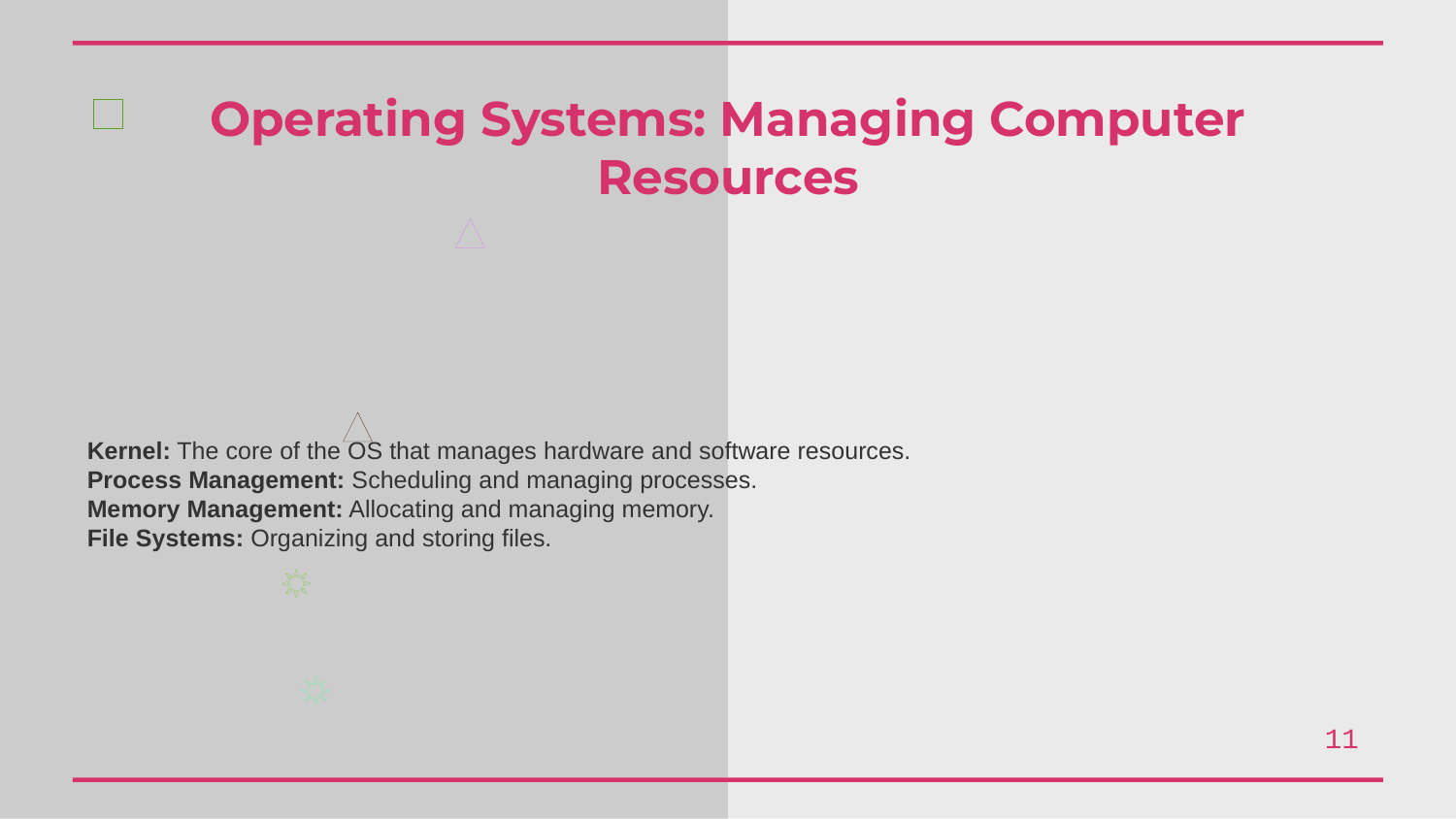

Operating Systems: Managing Computer Resources

Kernel: The core of the OS that manages hardware and software resources.
Process Management: Scheduling and managing processes.
Memory Management: Allocating and managing memory.
File Systems: Organizing and storing files.

11